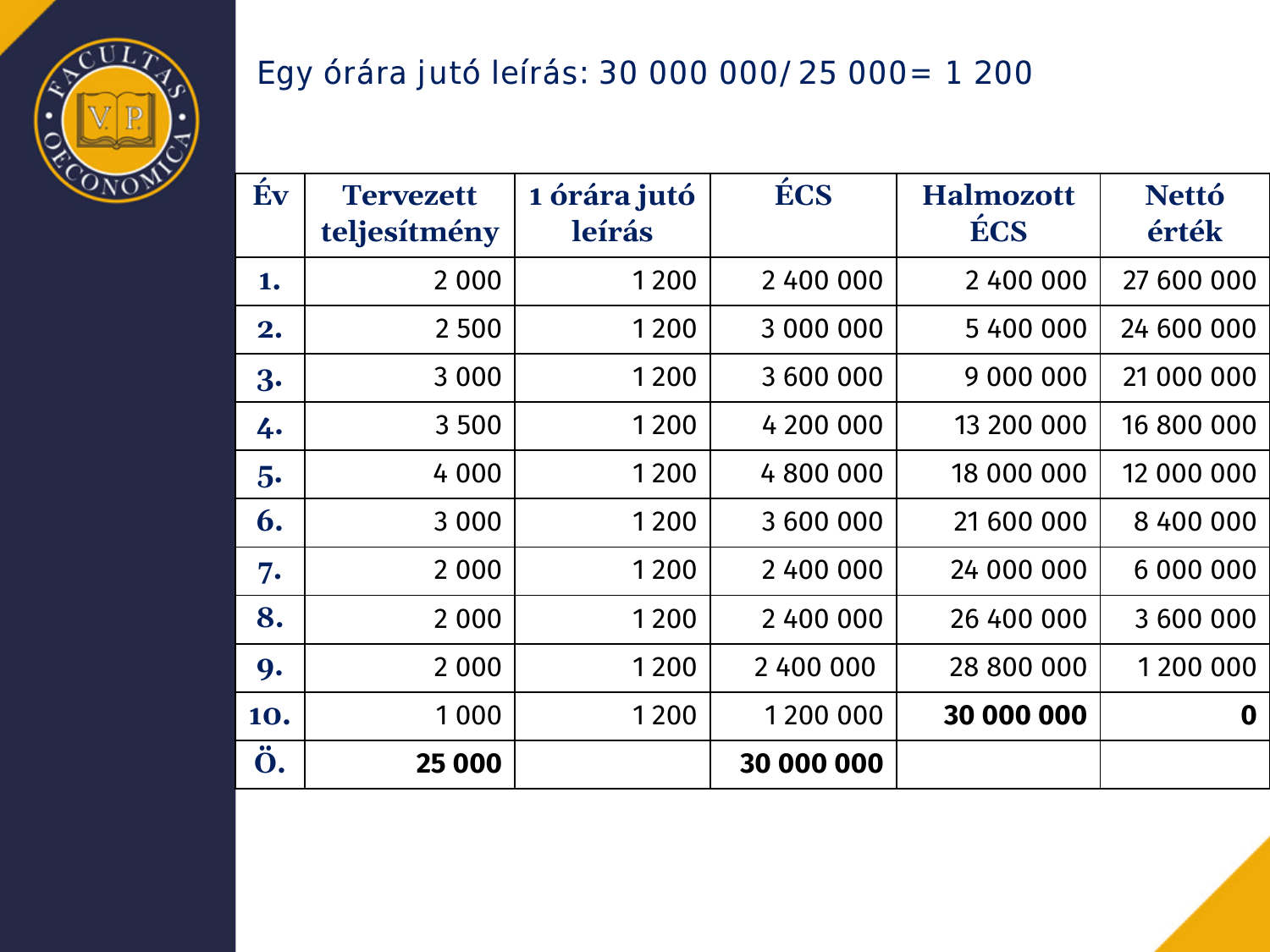

Egy órára jutó leírás: 30 000 000/25 000= 1 200
| Év | Tervezett teljesítmény | 1 órára jutó leírás | ÉCS | Halmozott ÉCS | Nettó érték |
| --- | --- | --- | --- | --- | --- |
| 1. | 2 000 | 1 200 | 2 400 000 | 2 400 000 | 27 600 000 |
| 2. | 2 500 | 1 200 | 3 000 000 | 5 400 000 | 24 600 000 |
| 3. | 3 000 | 1 200 | 3 600 000 | 9 000 000 | 21 000 000 |
| 4. | 3 500 | 1 200 | 4 200 000 | 13 200 000 | 16 800 000 |
| 5. | 4 000 | 1 200 | 4 800 000 | 18 000 000 | 12 000 000 |
| 6. | 3 000 | 1 200 | 3 600 000 | 21 600 000 | 8 400 000 |
| 7. | 2 000 | 1 200 | 2 400 000 | 24 000 000 | 6 000 000 |
| 8. | 2 000 | 1 200 | 2 400 000 | 26 400 000 | 3 600 000 |
| 9. | 2 000 | 1 200 | 2 400 000 | 28 800 000 | 1 200 000 |
| 10. | 1 000 | 1 200 | 1 200 000 | 30 000 000 | 0 |
| Ö. | 25 000 |  | 30 000 000 |  |  |